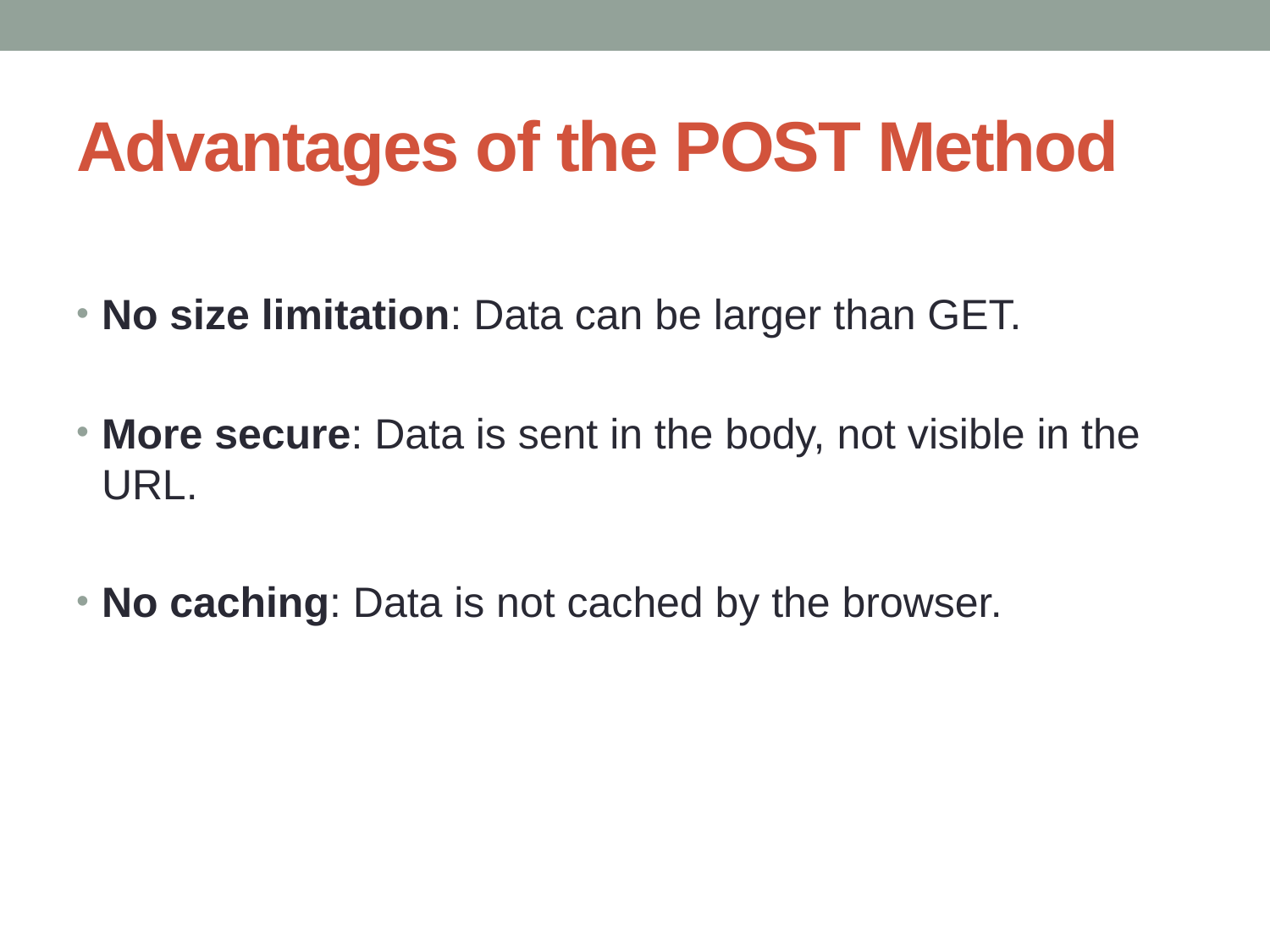

# Advantages of the POST Method

No size limitation: Data can be larger than GET.

More secure: Data is sent in the body, not visible in the URL.

No caching: Data is not cached by the browser.